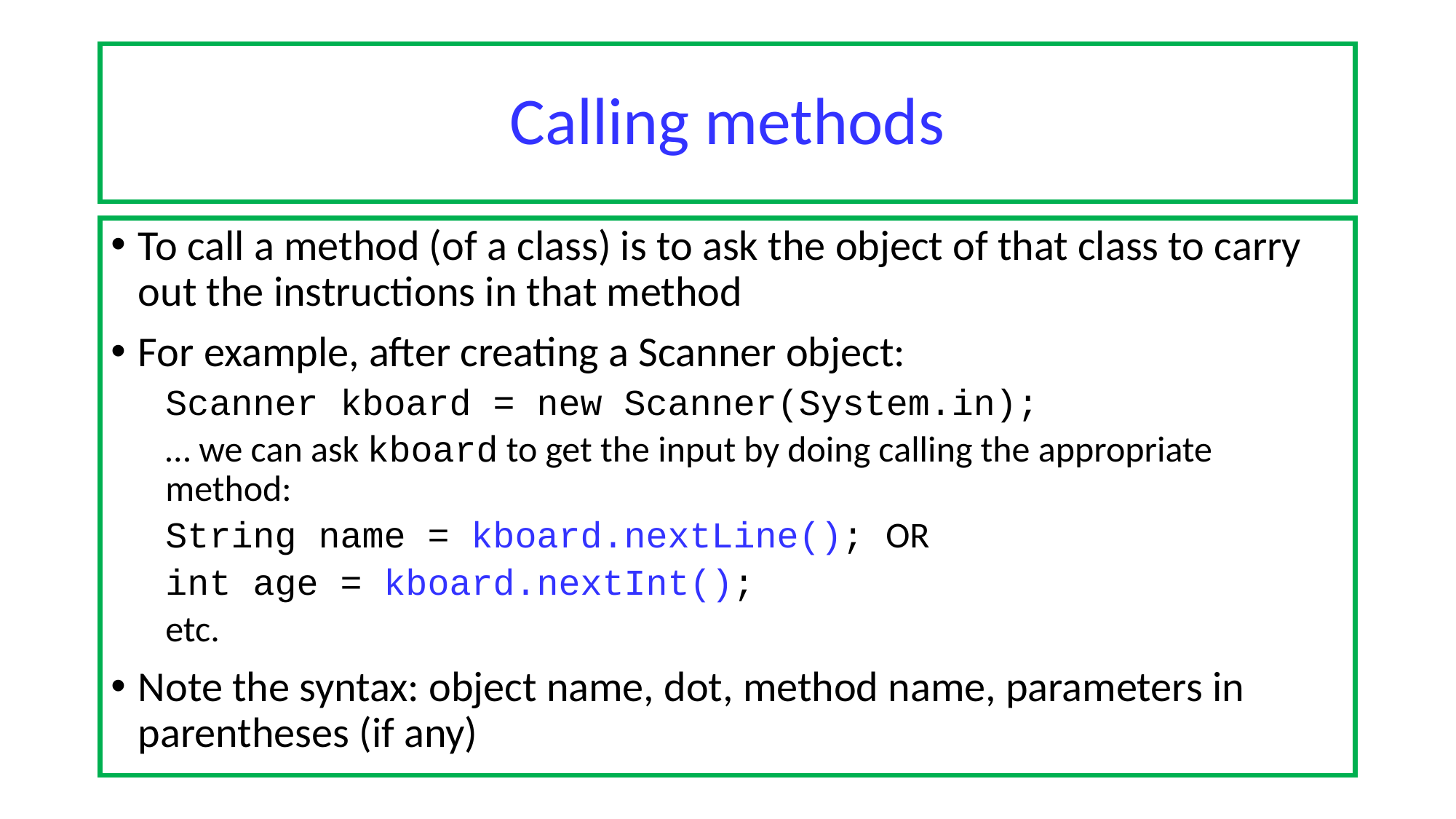

# Calling methods
To call a method (of a class) is to ask the object of that class to carry out the instructions in that method
For example, after creating a Scanner object:
Scanner kboard = new Scanner(System.in);
… we can ask kboard to get the input by doing calling the appropriate method:
String name = kboard.nextLine(); OR
int age = kboard.nextInt();
etc.
Note the syntax: object name, dot, method name, parameters in parentheses (if any)